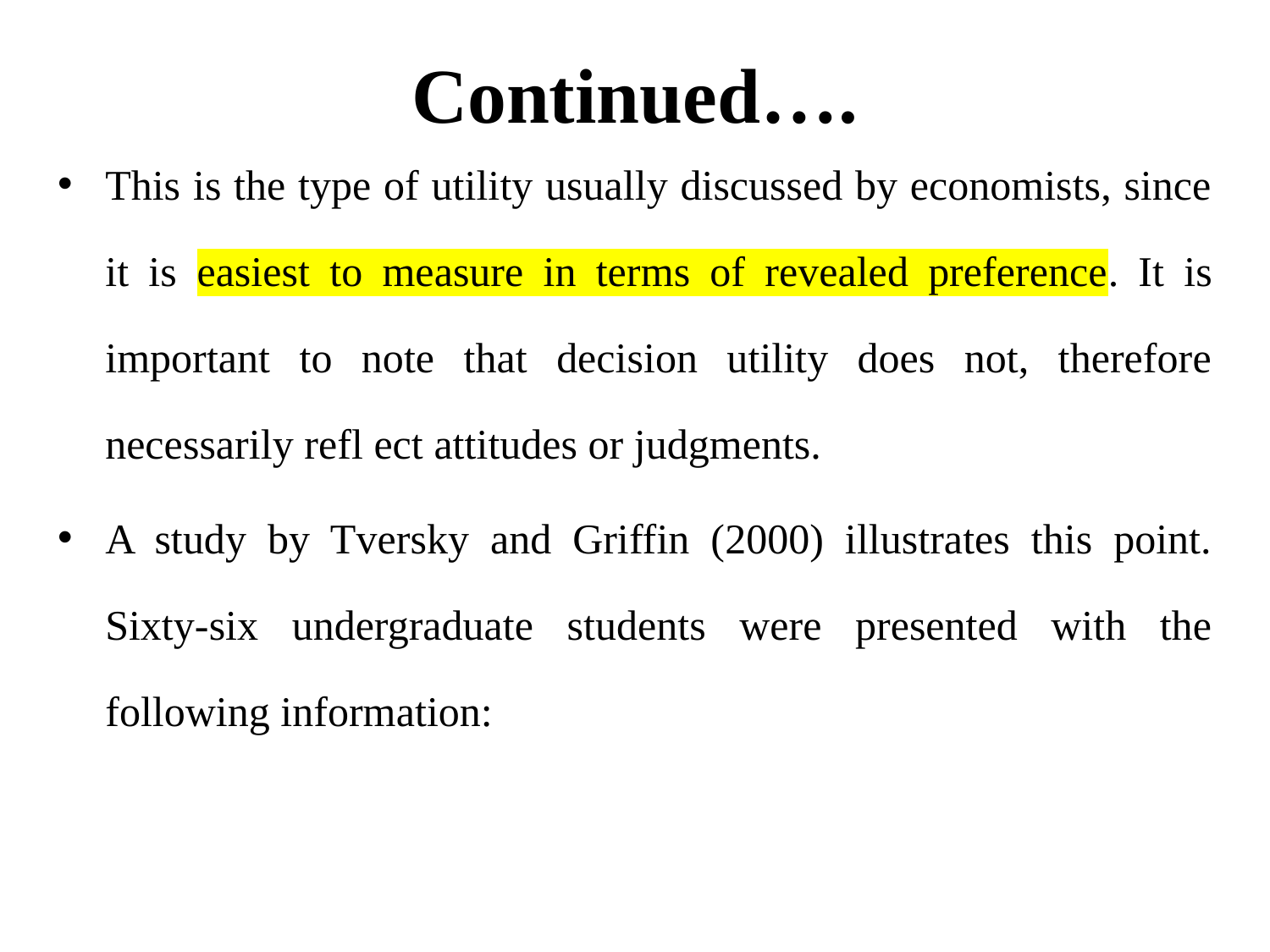

# Continued….
This is the type of utility usually discussed by economists, since it is easiest to measure in terms of revealed preference. It is important to note that decision utility does not, therefore necessarily refl ect attitudes or judgments.
A study by Tversky and Griffin (2000) illustrates this point. Sixty-six undergraduate students were presented with the following information: